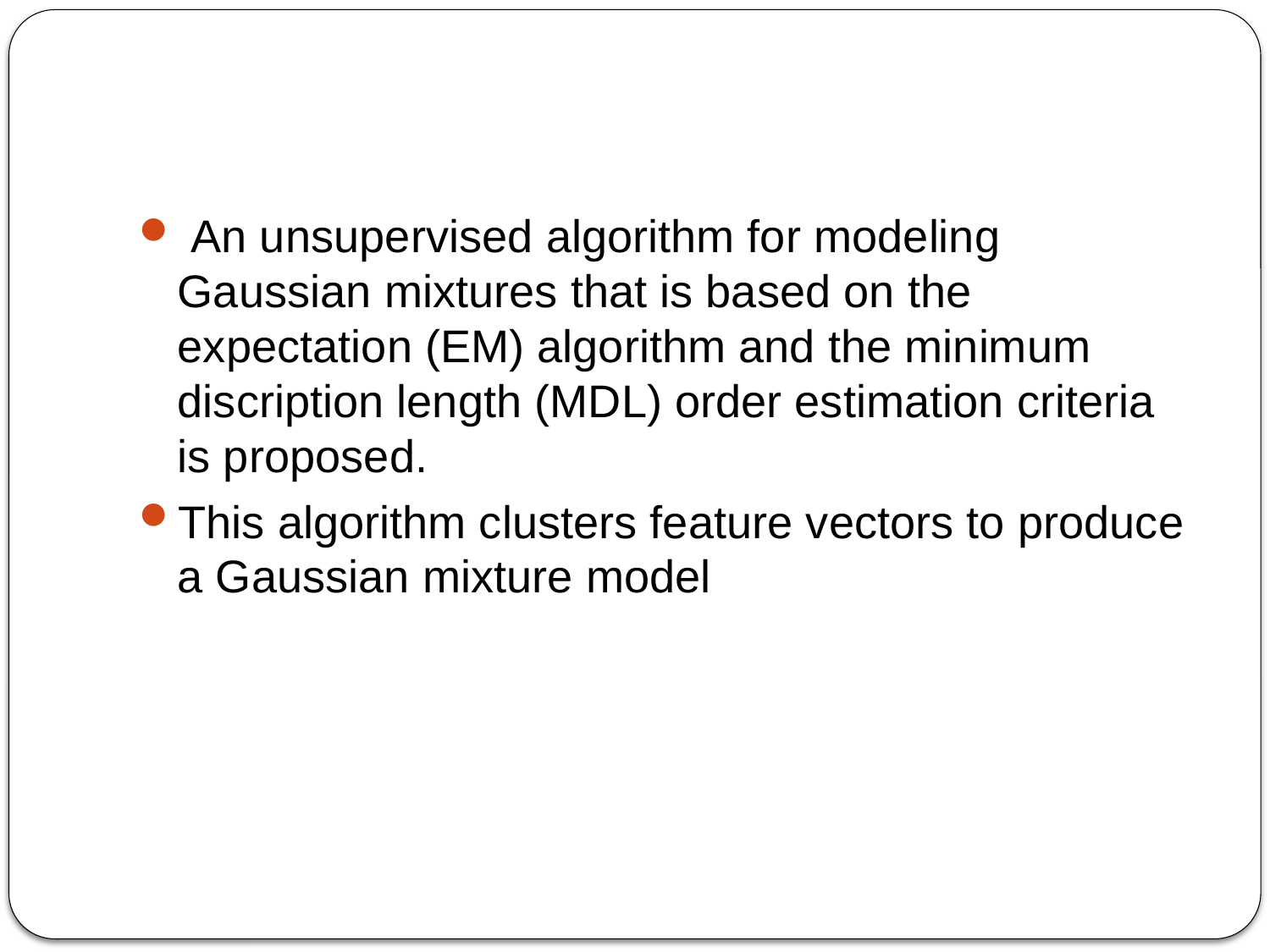

#
 An unsupervised algorithm for modeling Gaussian mixtures that is based on the expectation (EM) algorithm and the minimum discription length (MDL) order estimation criteria is proposed.
This algorithm clusters feature vectors to produce a Gaussian mixture model